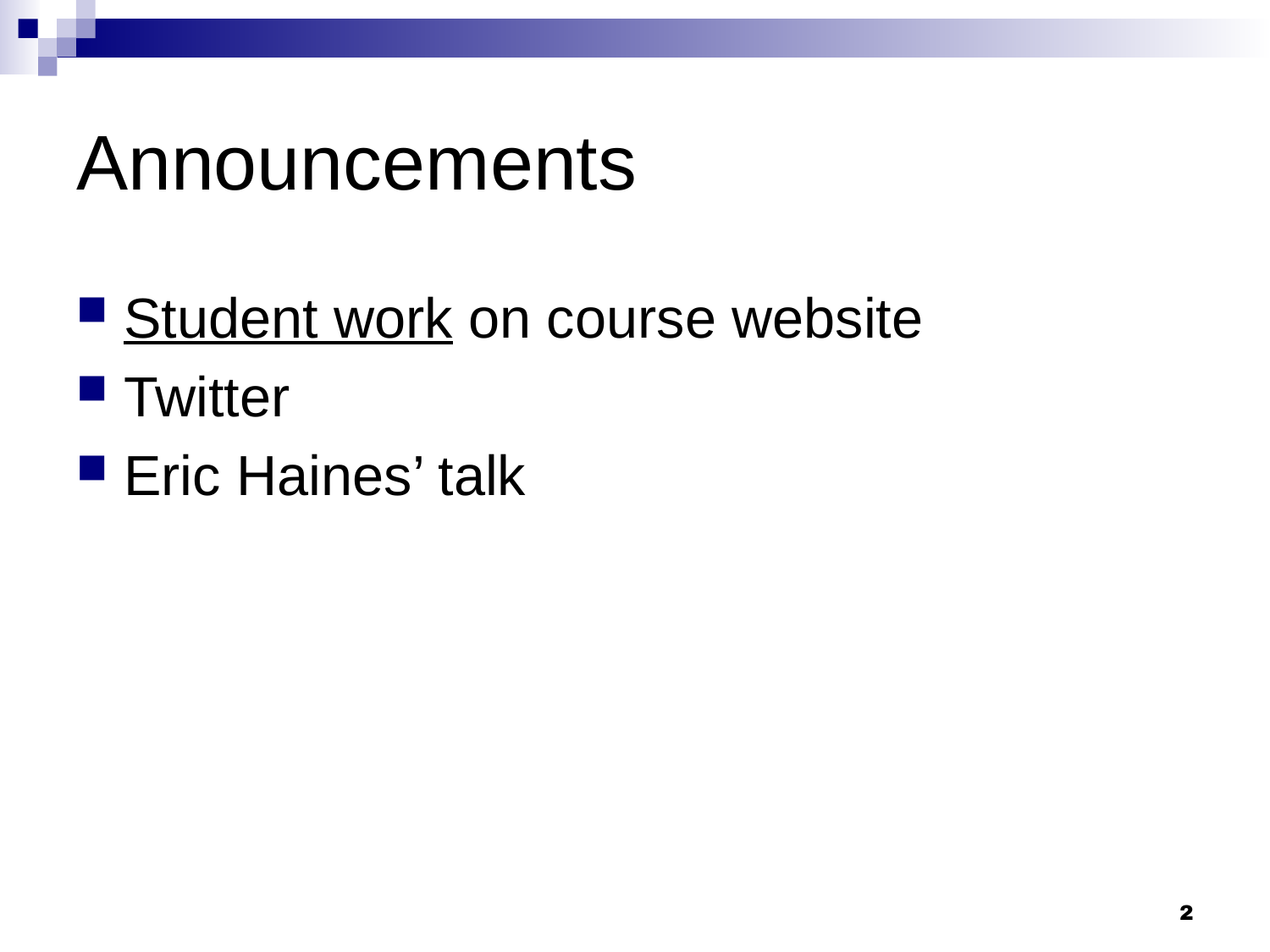

# Announcements
Student work on course website
Twitter
Eric Haines’ talk
2